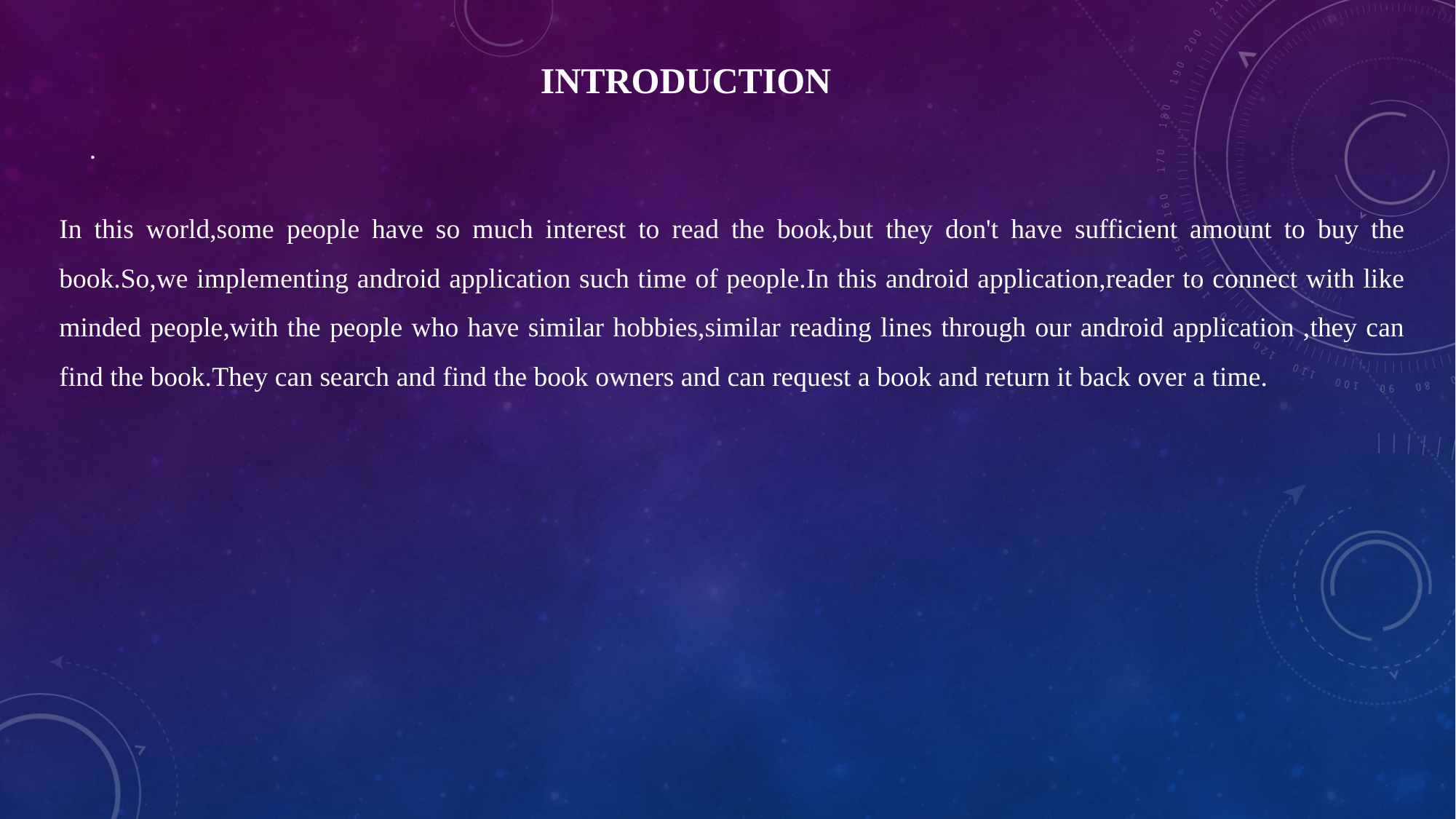

# Introduction
.
In this world,some people have so much interest to read the book,but they don't have sufficient amount to buy the book.So,we implementing android application such time of people.In this android application,reader to connect with like minded people,with the people who have similar hobbies,similar reading lines through our android application ,they can find the book.They can search and find the book owners and can request a book and return it back over a time.